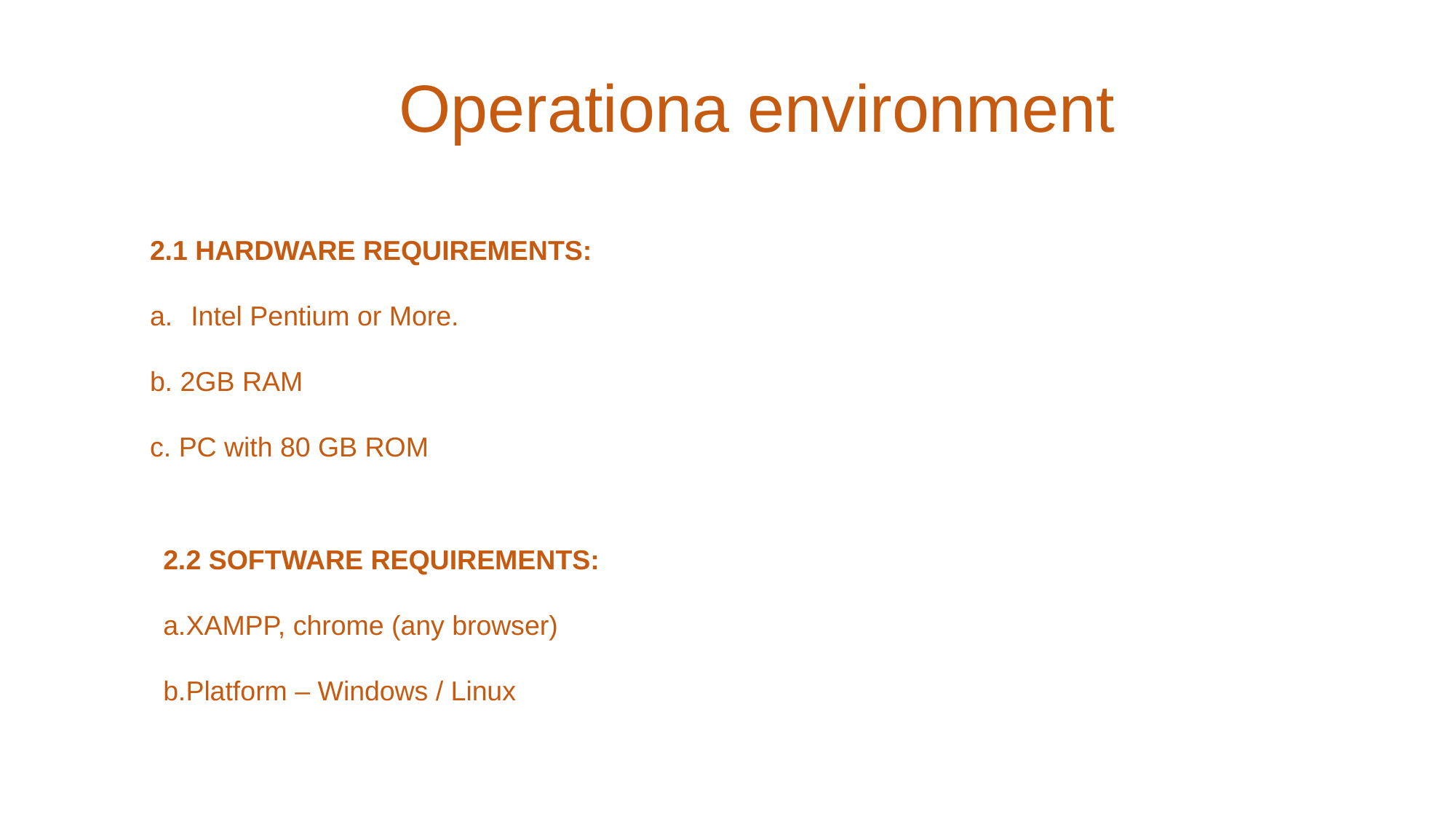

Operationa environment
2.1 HARDWARE REQUIREMENTS:

Intel Pentium or More.

b. 2GB RAM

c. PC with 80 GB ROM
2.2 SOFTWARE REQUIREMENTS:

a.XAMPP, chrome (any browser)

b.Platform – Windows / Linux